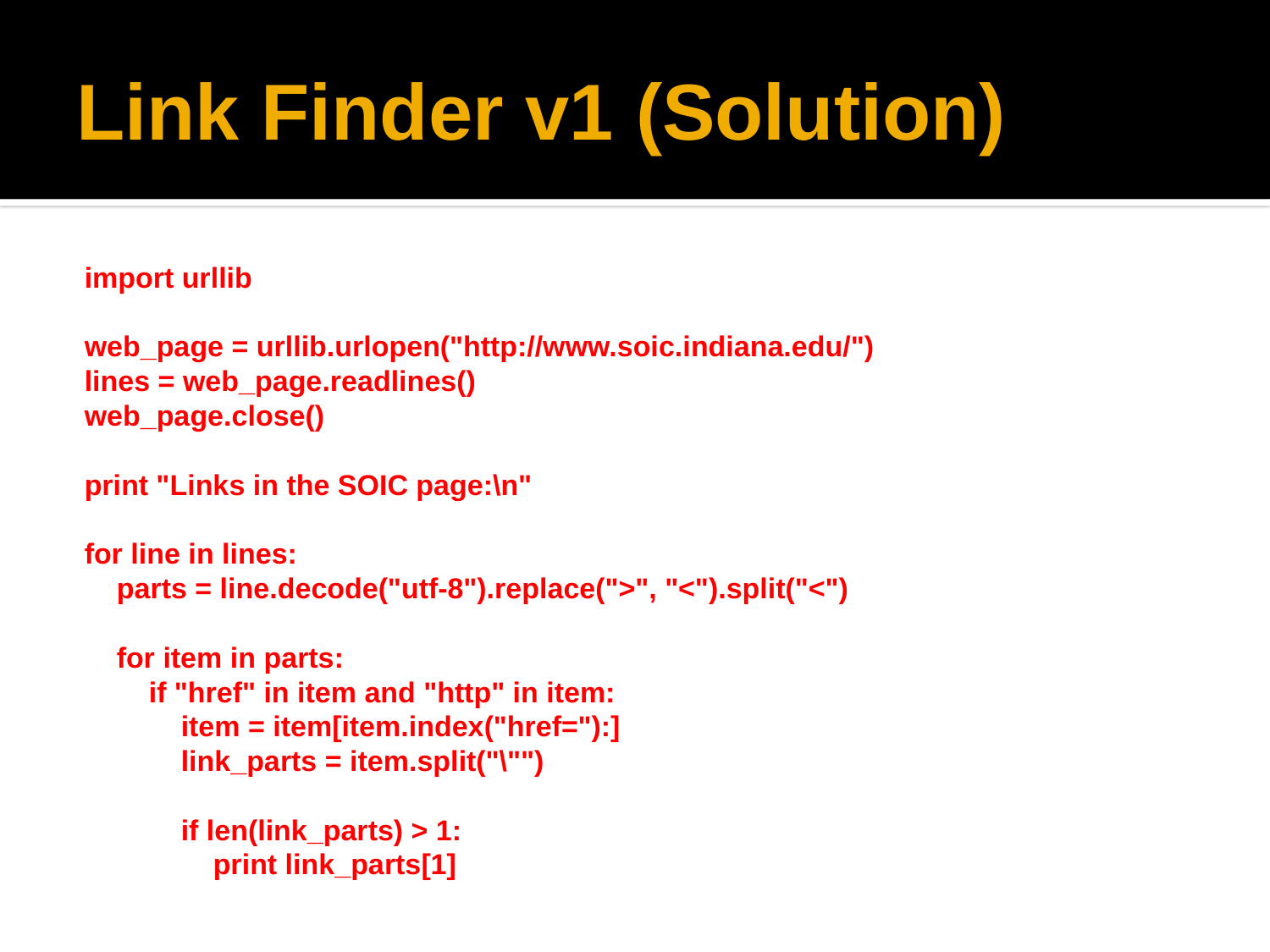

# Link Finder v1 (Solution)
import urllib

web_page = urllib.urlopen("http://www.soic.indiana.edu/")
lines = web_page.readlines()
web_page.close()

print "Links in the SOIC page:\n"

for line in lines:
    parts = line.decode("utf-8").replace(">", "<").split("<")

    for item in parts:
        if "href" in item and "http" in item:
            item = item[item.index("href="):]
            link_parts = item.split("\"")

            if len(link_parts) > 1:
                print link_parts[1]